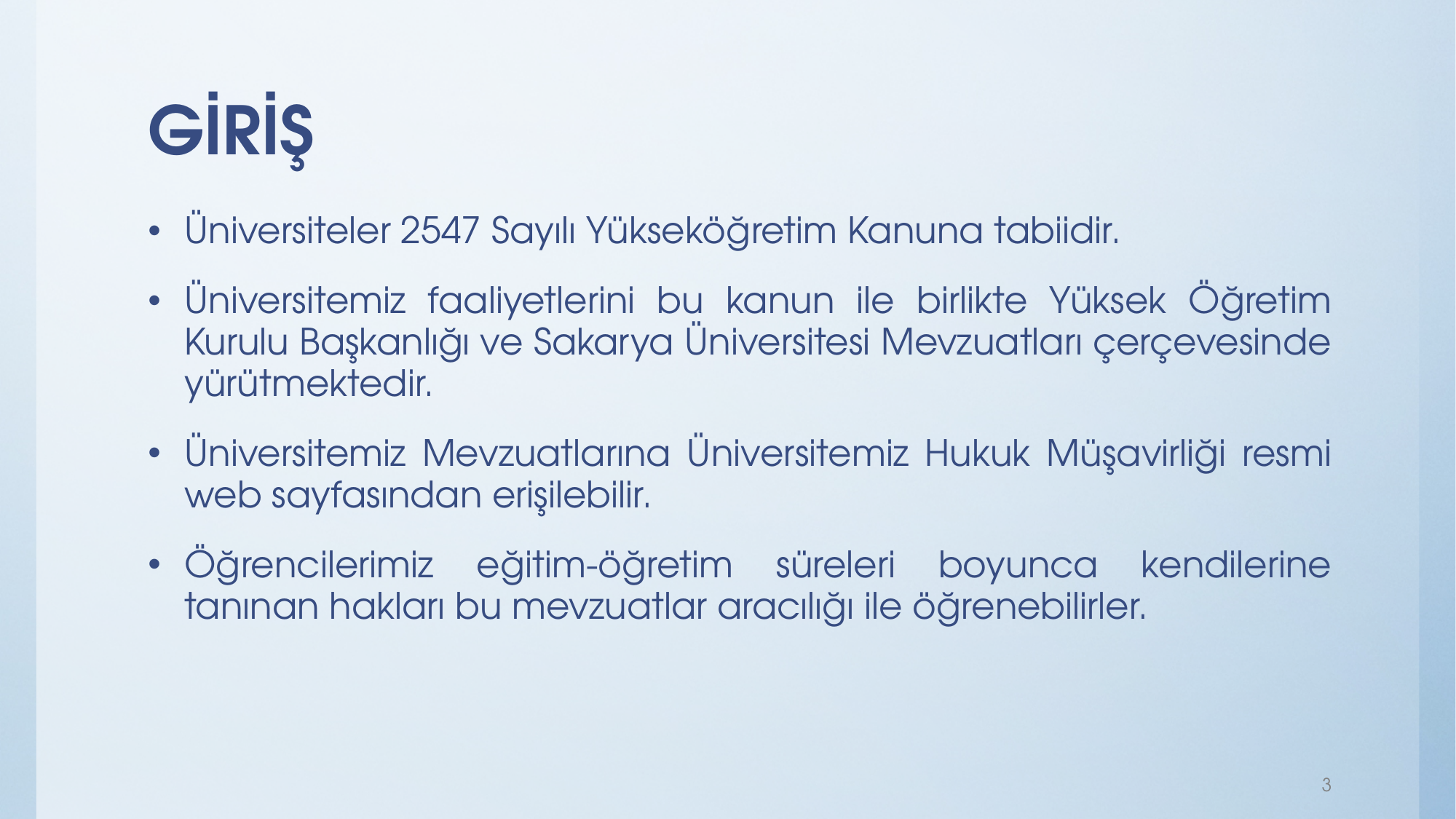

# GİRİŞ
Üniversiteler 2547 Sayılı Yükseköğretim Kanuna tabiidir.
Üniversitemiz faaliyetlerini bu kanun ile birlikte Yüksek Öğretim Kurulu Başkanlığı ve Sakarya Üniversitesi Mevzuatları çerçevesinde yürütmektedir.
Üniversitemiz Mevzuatlarına Üniversitemiz Hukuk Müşavirliği resmi web sayfasından erişilebilir.
Öğrencilerimiz eğitim-öğretim süreleri boyunca kendilerine tanınan hakları bu mevzuatlar aracılığı ile öğrenebilirler.
3